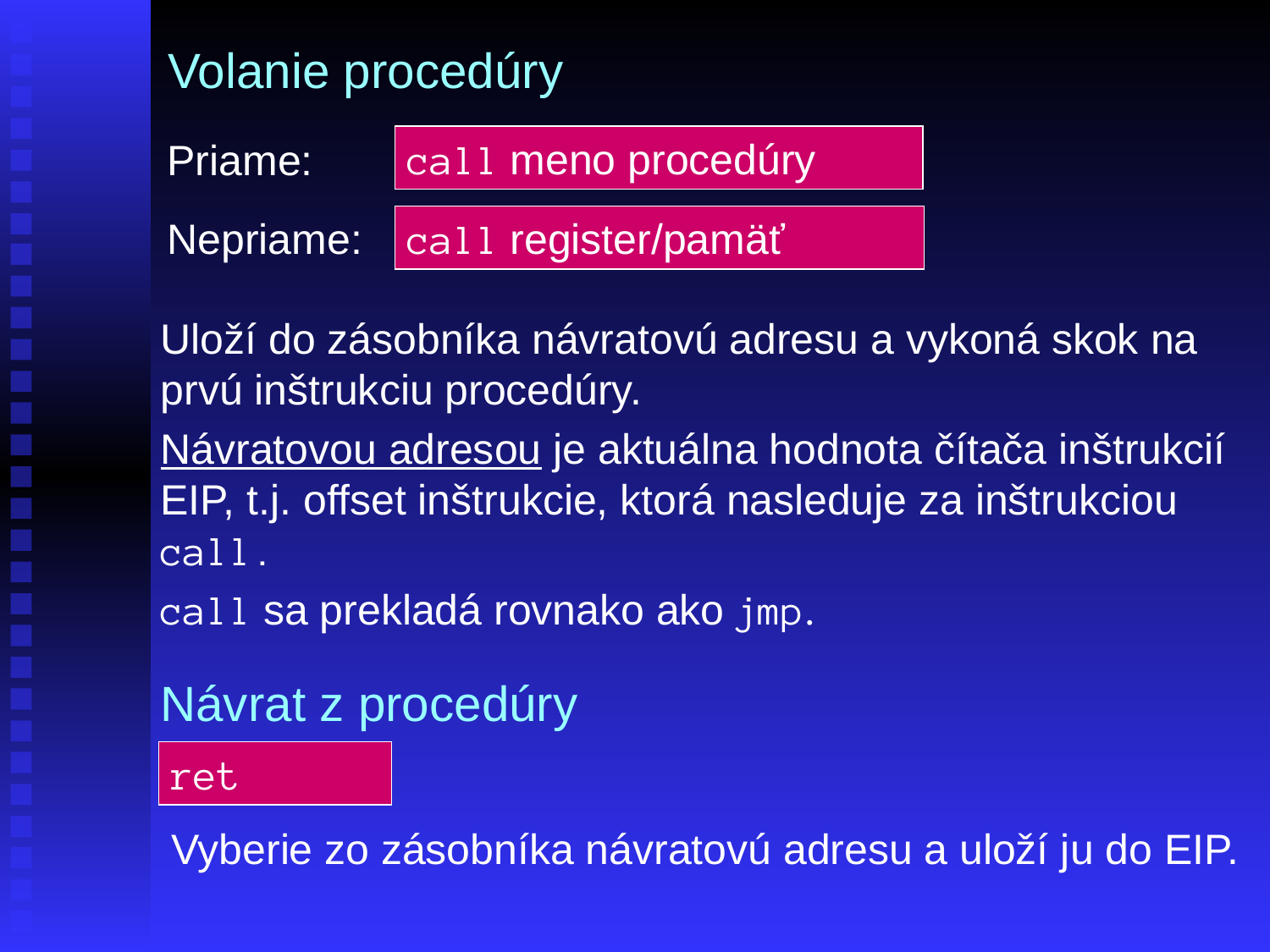

# Volanie procedúry
call meno procedúry
Priame:
Nepriame:
call register/pamäť
Uloží do zásobníka návratovú adresu a vykoná skok na prvú inštrukciu procedúry.
Návratovou adresou je aktuálna hodnota čítača inštrukcií EIP, t.j. offset inštrukcie, ktorá nasleduje za inštrukciou call.
call sa prekladá rovnako ako jmp.
Návrat z procedúry
ret
 Vyberie zo zásobníka návratovú adresu a uloží ju do EIP.